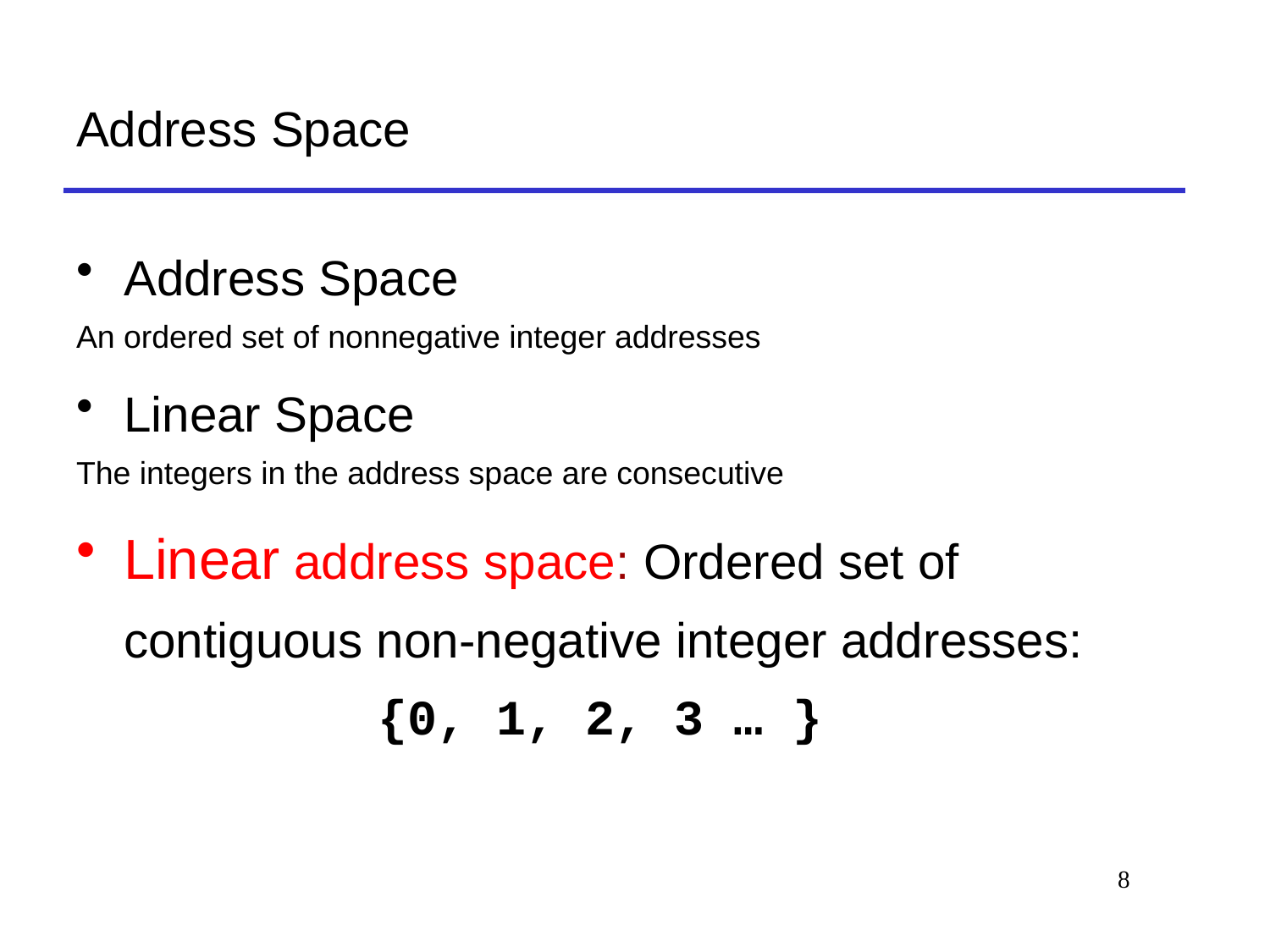

# Address Space
Address Space
An ordered set of nonnegative integer addresses
Linear Space
The integers in the address space are consecutive
Linear address space: Ordered set of contiguous non-negative integer addresses:
		{0, 1, 2, 3 … }

8